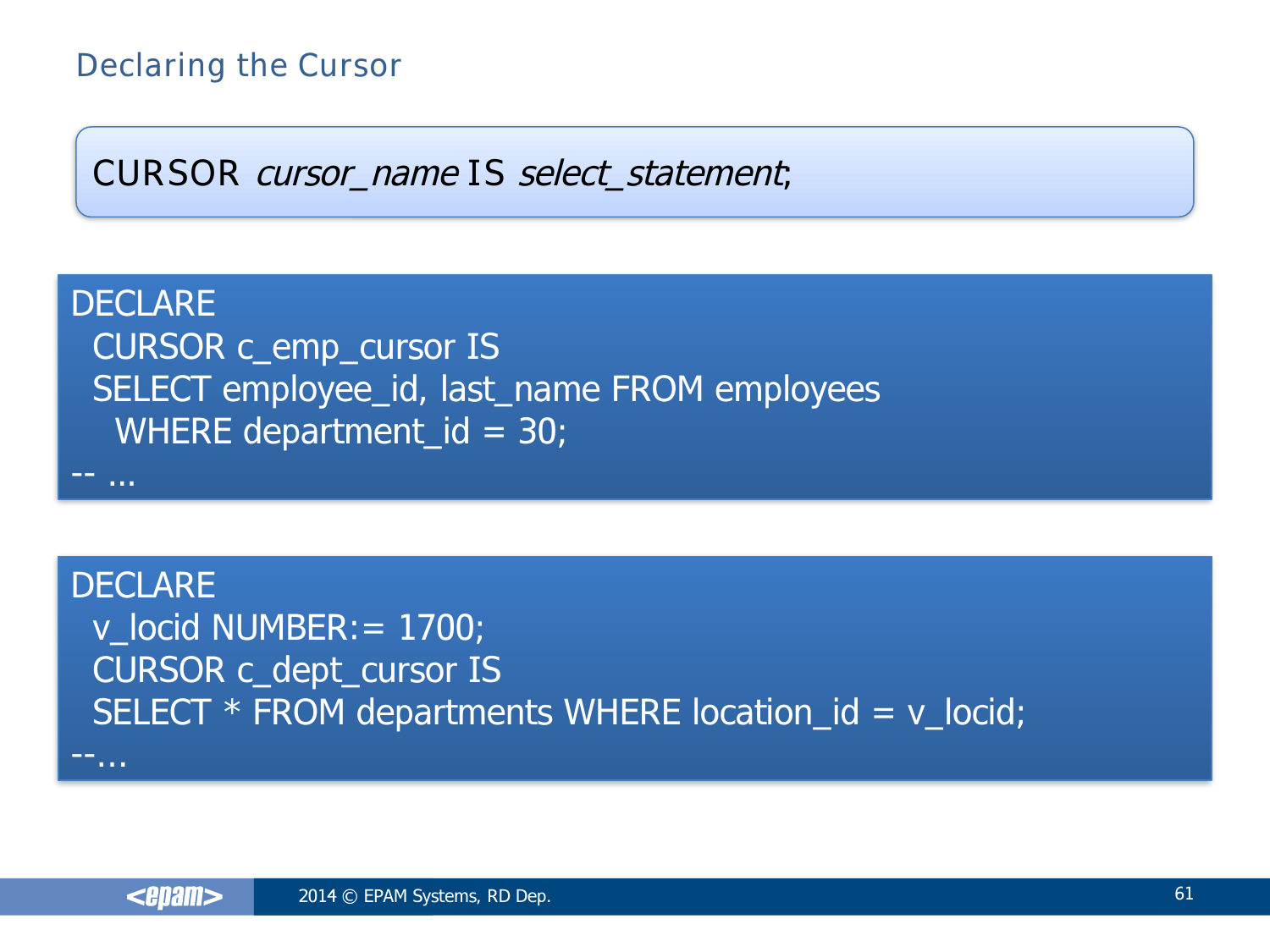

# Declaring the Cursor
CURSOR cursor_name IS select_statement;
DECLARE
  CURSOR c_emp_cursor IS
  SELECT employee_id, last_name FROM employees
    WHERE department_id = 30;
-- …
DECLARE
  v_locid NUMBER:= 1700;
  CURSOR c_dept_cursor IS
  SELECT * FROM departments WHERE location_id = v_locid;
--...
61
2014 © EPAM Systems, RD Dep.